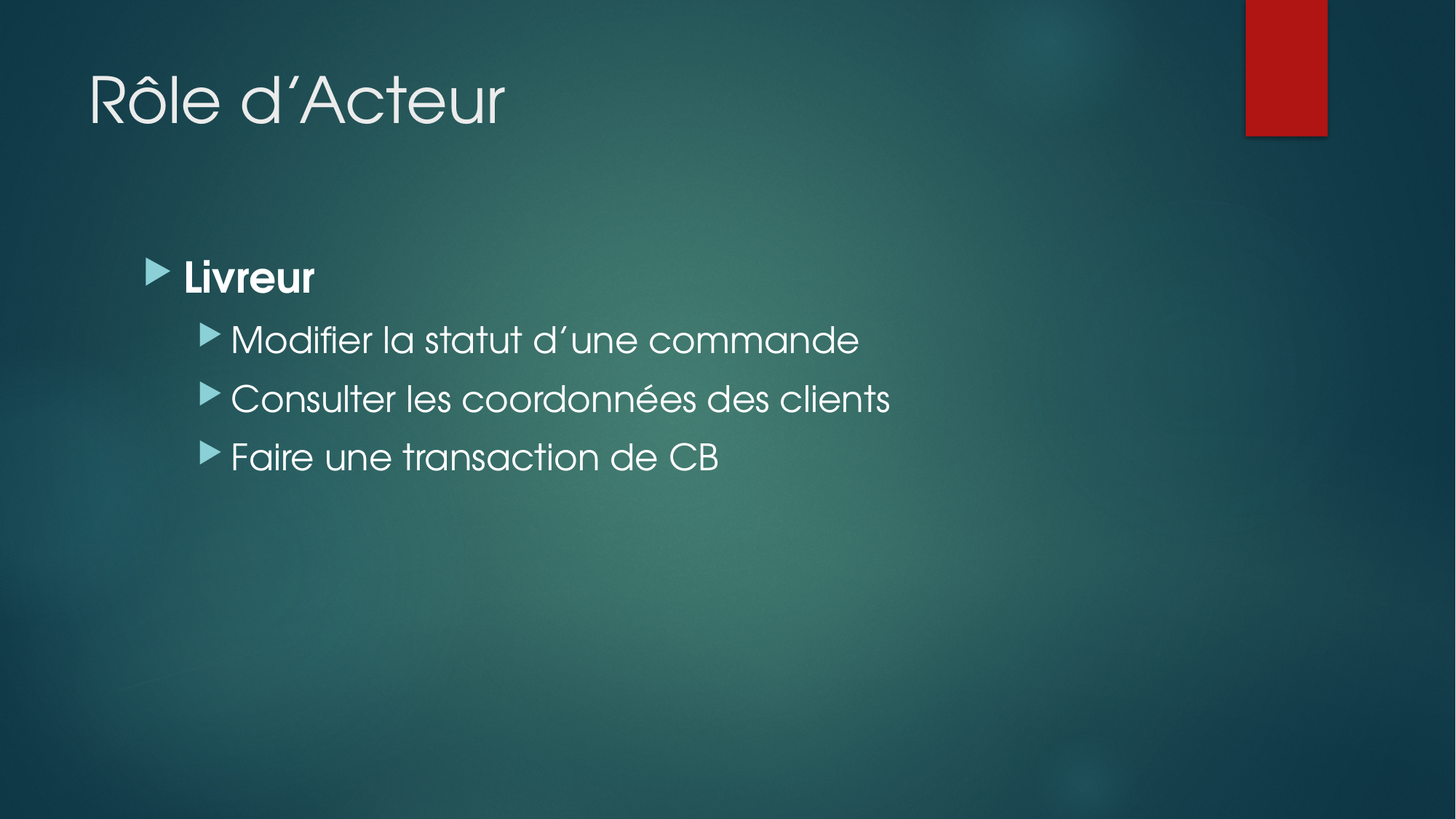

# Rôle d’Acteur
Livreur
Modifier la statut d’une commande
Consulter les coordonnées des clients
Faire une transaction de CB